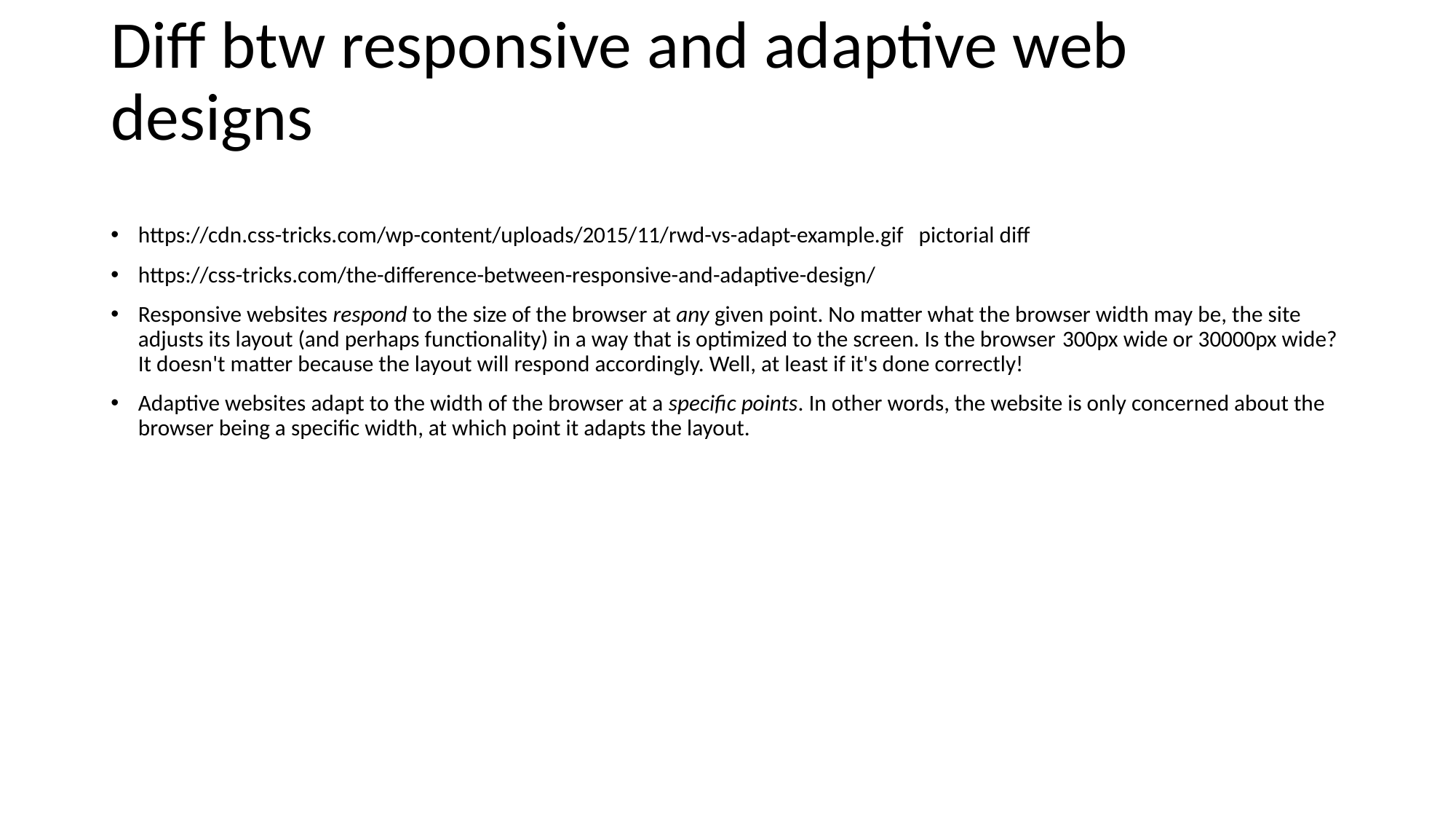

# Diff btw responsive and adaptive web designs
https://cdn.css-tricks.com/wp-content/uploads/2015/11/rwd-vs-adapt-example.gif   pictorial diff
https://css-tricks.com/the-difference-between-responsive-and-adaptive-design/
Responsive websites respond to the size of the browser at any given point. No matter what the browser width may be, the site adjusts its layout (and perhaps functionality) in a way that is optimized to the screen. Is the browser 300px wide or 30000px wide? It doesn't matter because the layout will respond accordingly. Well, at least if it's done correctly!
Adaptive websites adapt to the width of the browser at a specific points. In other words, the website is only concerned about the browser being a specific width, at which point it adapts the layout.